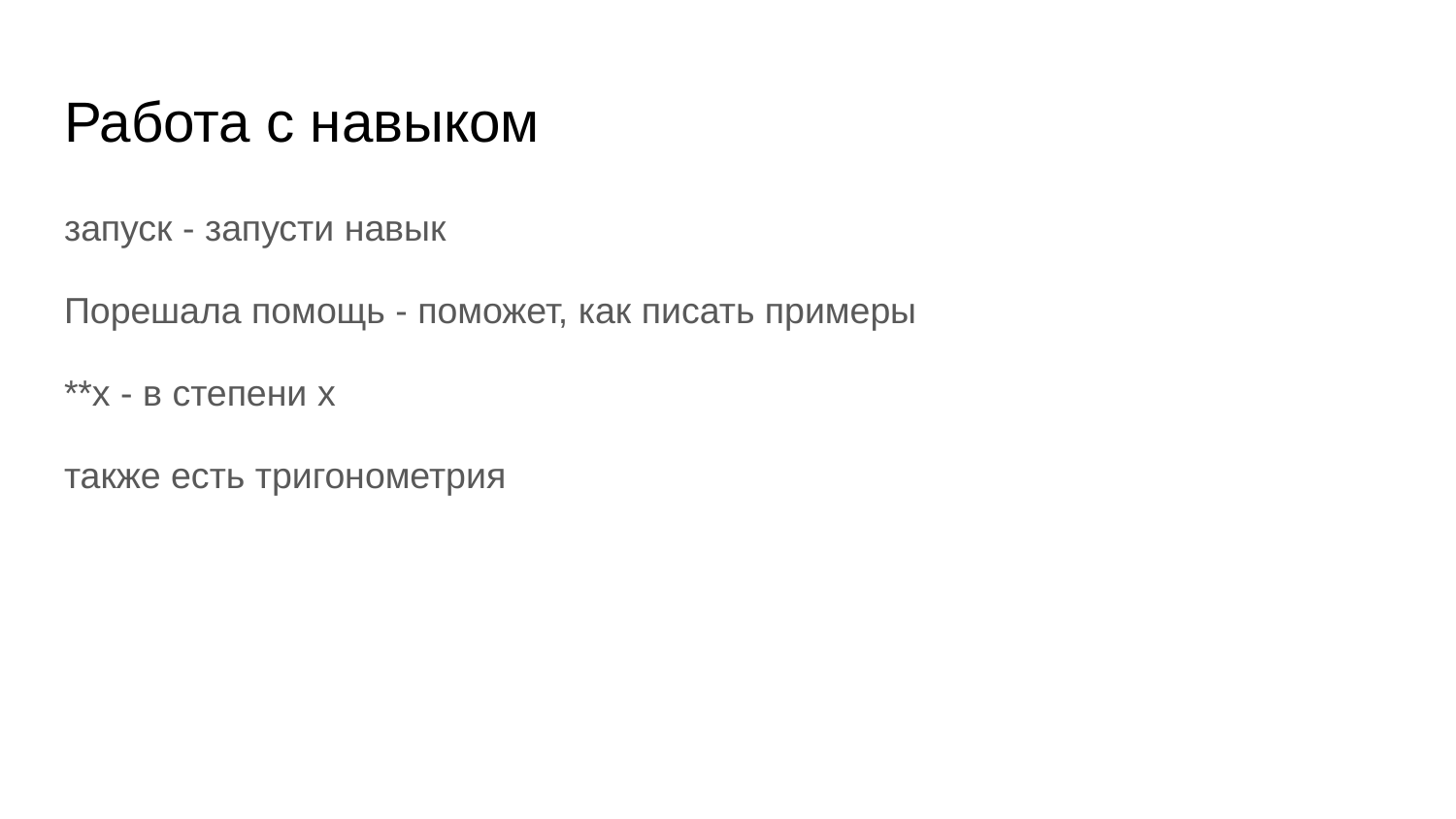

# Работа с навыком
запуск - запусти навык
Порешала помощь - поможет, как писать примеры
**х - в степени х
также есть тригонометрия